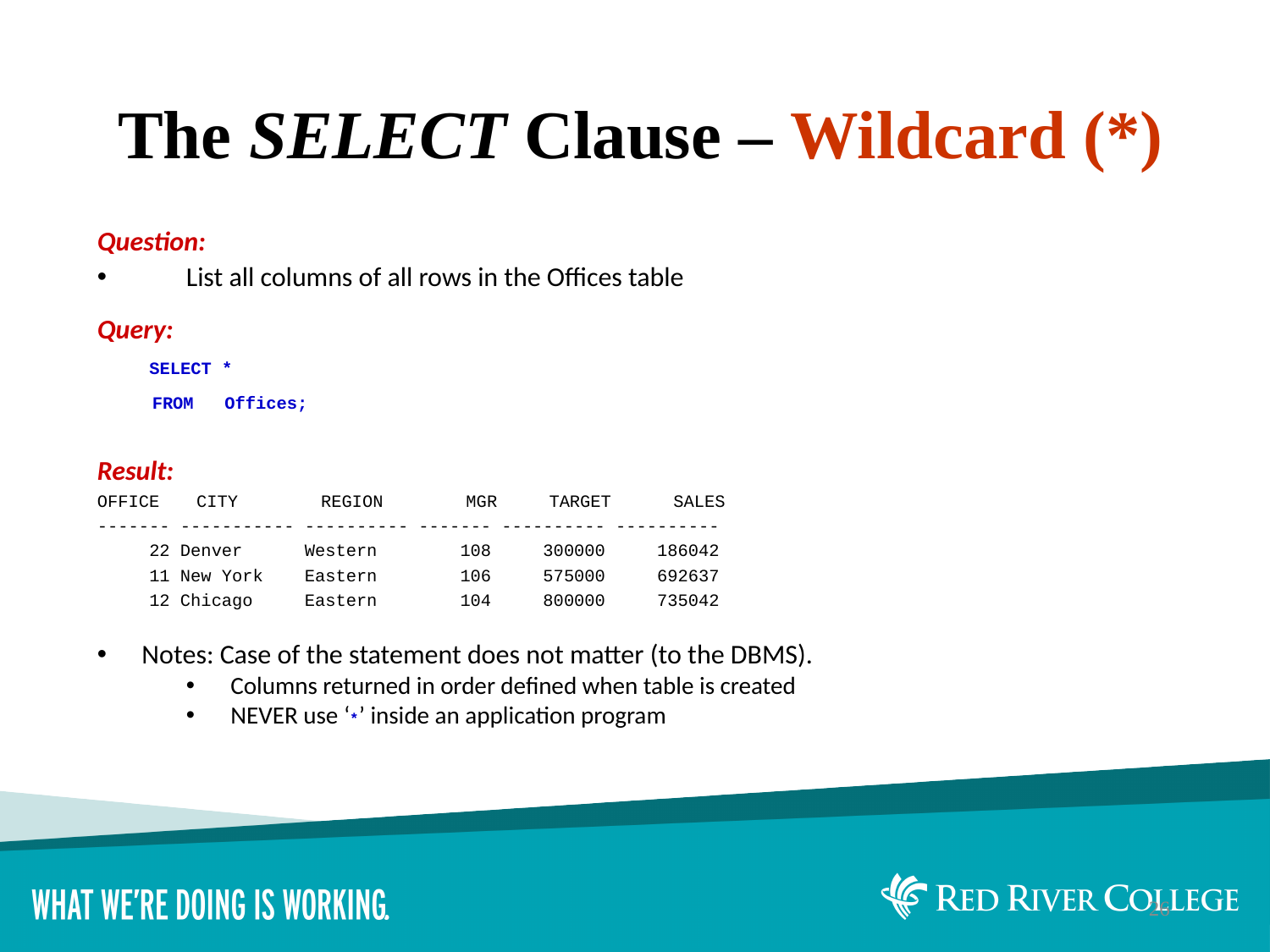

The SELECT Clause – Wildcard (*)
Question:
	List all columns of all rows in the Offices table

Query:
	  SELECT *
	 FROM   Offices;

Result:
OFFICE 	 CITY        REGION        MGR     TARGET      SALES
------- ----------- ---------- ------- ---------- ----------
     22 Denver      Western        108     300000     186042
     11 New York    Eastern        106     575000     692637
     12 Chicago     Eastern        104     800000     735042

Notes: Case of the statement does not matter (to the DBMS).
Columns returned in order defined when table is created
NEVER use ‘*’ inside an application program
26